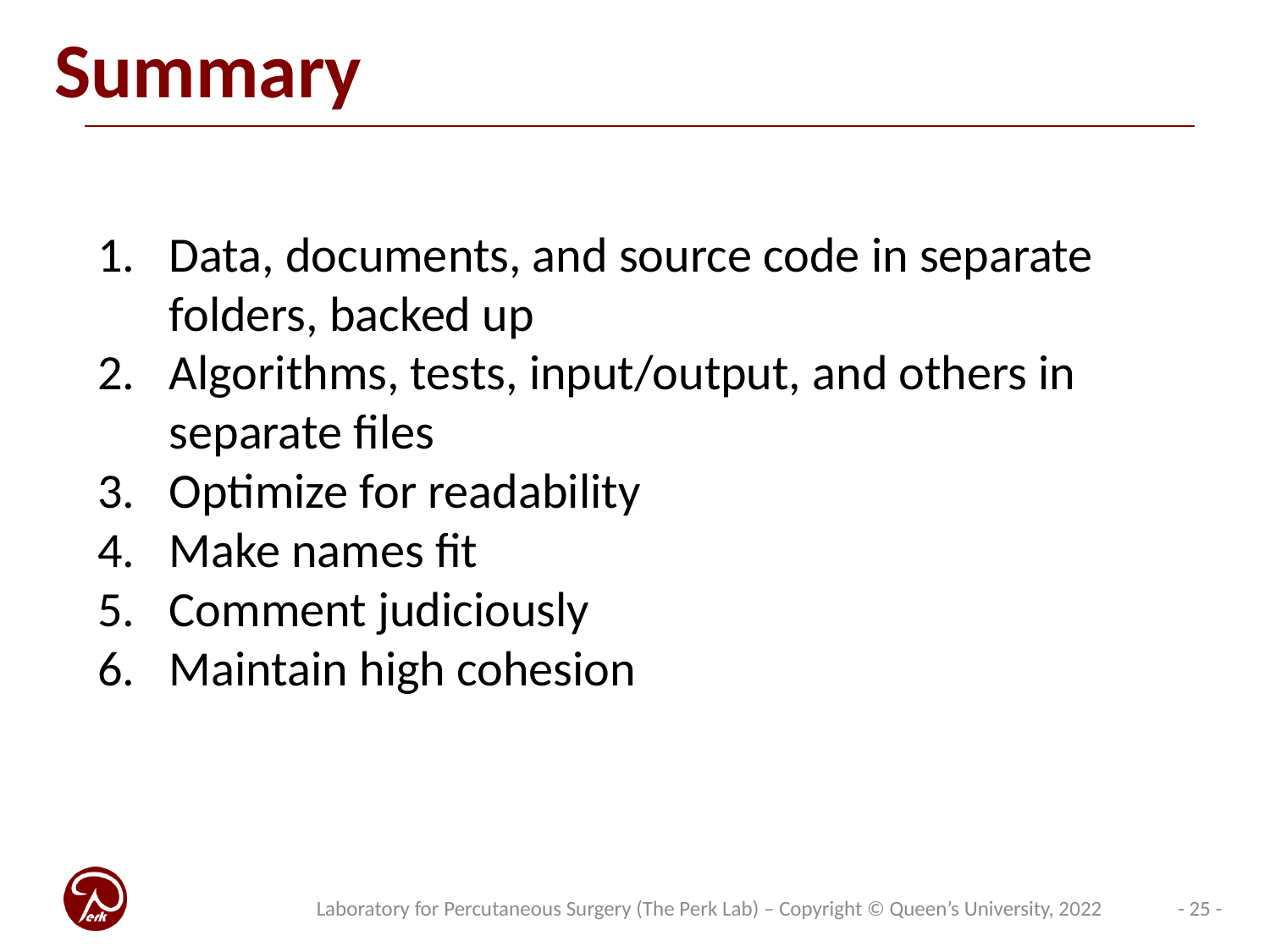

# Summary
Data, documents, and source code in separate folders, backed up
Algorithms, tests, input/output, and others in separate files
Optimize for readability
Make names fit
Comment judiciously
Maintain high cohesion

- 25 -
Laboratory for Percutaneous Surgery (The Perk Lab) – Copyright © Queen’s University, 2022